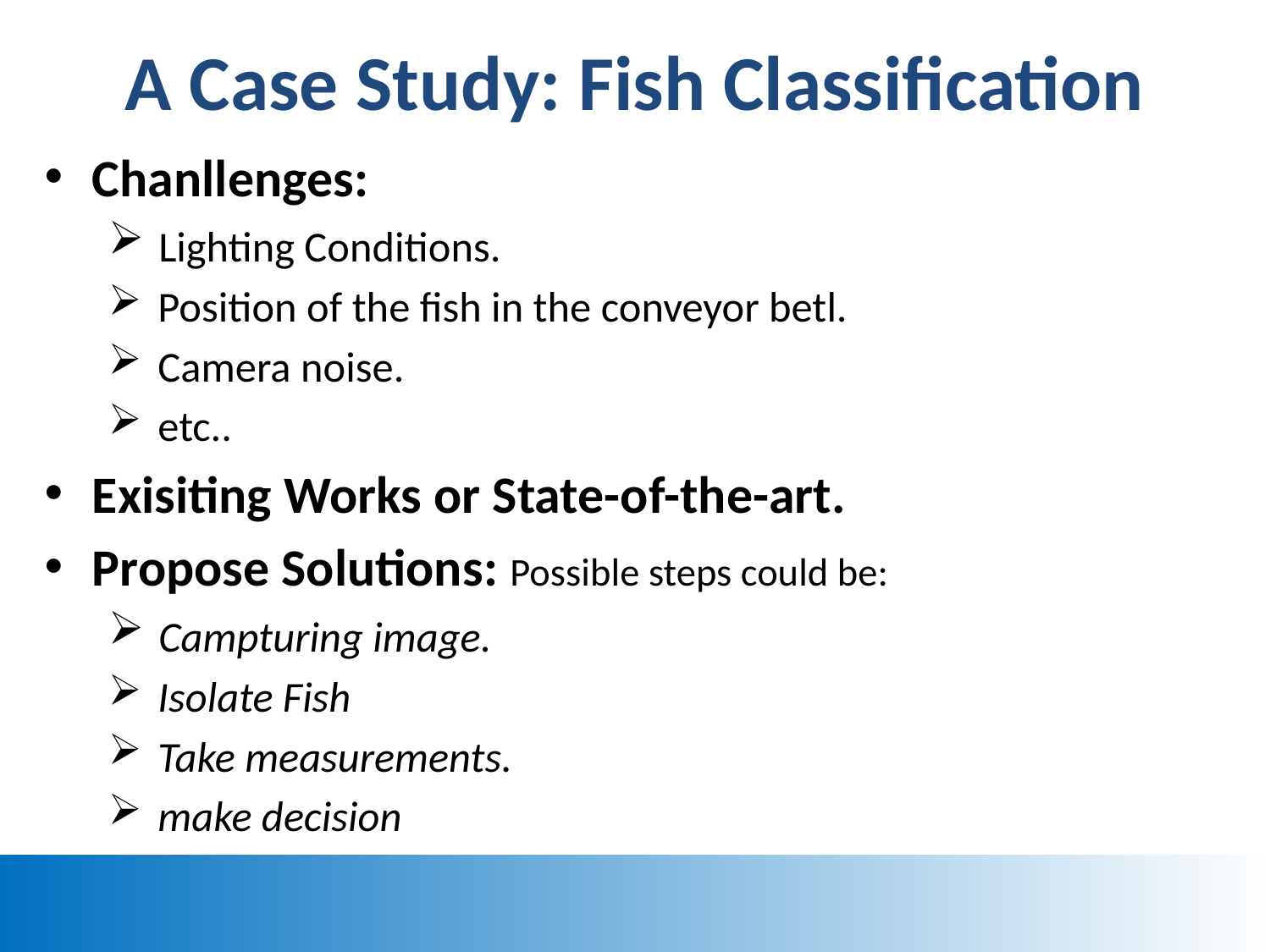

A Case Study: Fish Classification
Chanllenges:
 Lighting Conditions.
 Position of the fish in the conveyor betl.
 Camera noise.
 etc..
Exisiting Works or State-of-the-art.
Propose Solutions: Possible steps could be:
 Campturing image.
 Isolate Fish
 Take measurements.
 make decision